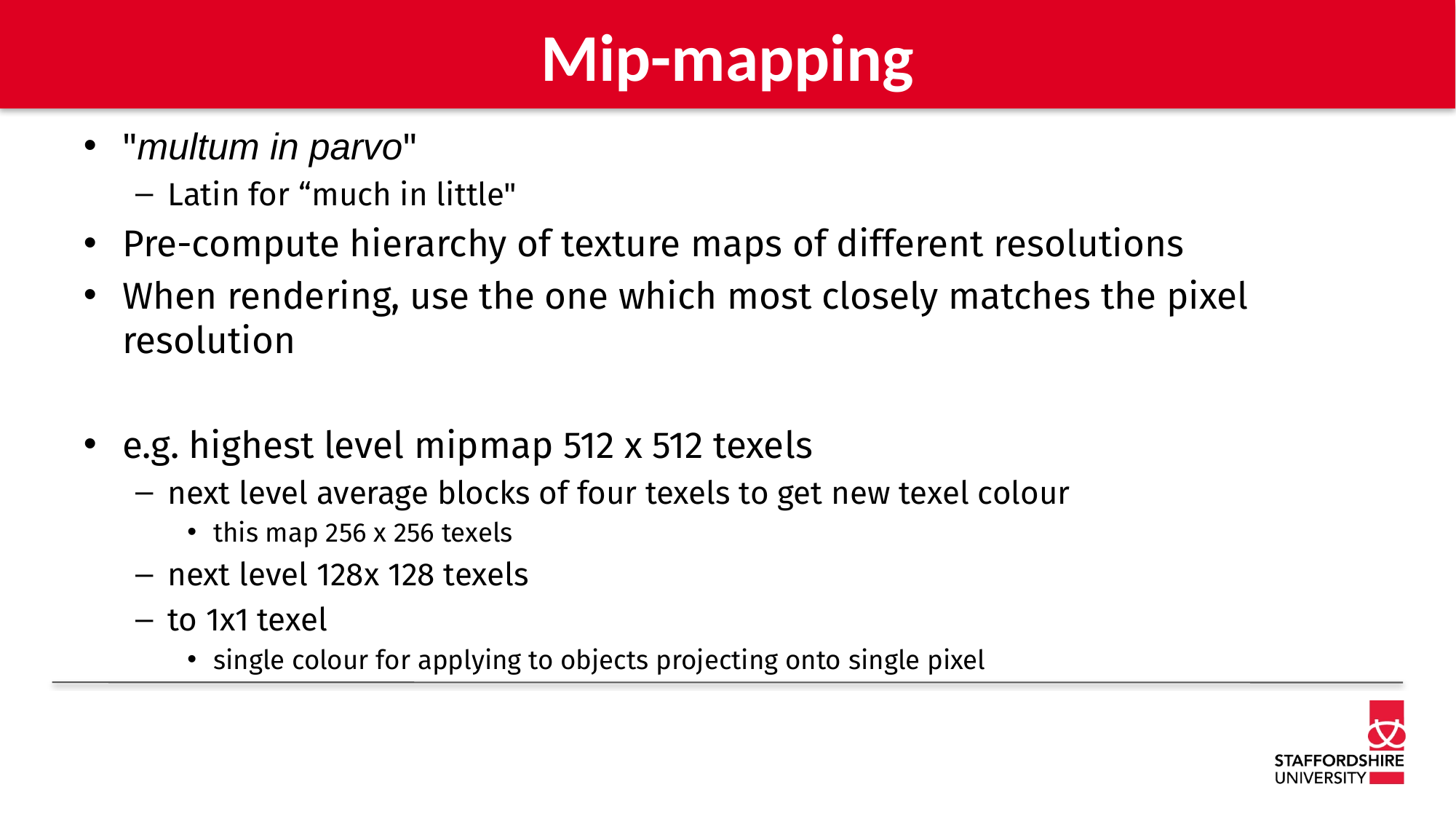

# Mip-mapping
"multum in parvo"
Latin for “much in little"
Pre-compute hierarchy of texture maps of different resolutions
When rendering, use the one which most closely matches the pixel resolution

e.g. highest level mipmap 512 x 512 texels
next level average blocks of four texels to get new texel colour
this map 256 x 256 texels
next level 128x 128 texels
to 1x1 texel
single colour for applying to objects projecting onto single pixel